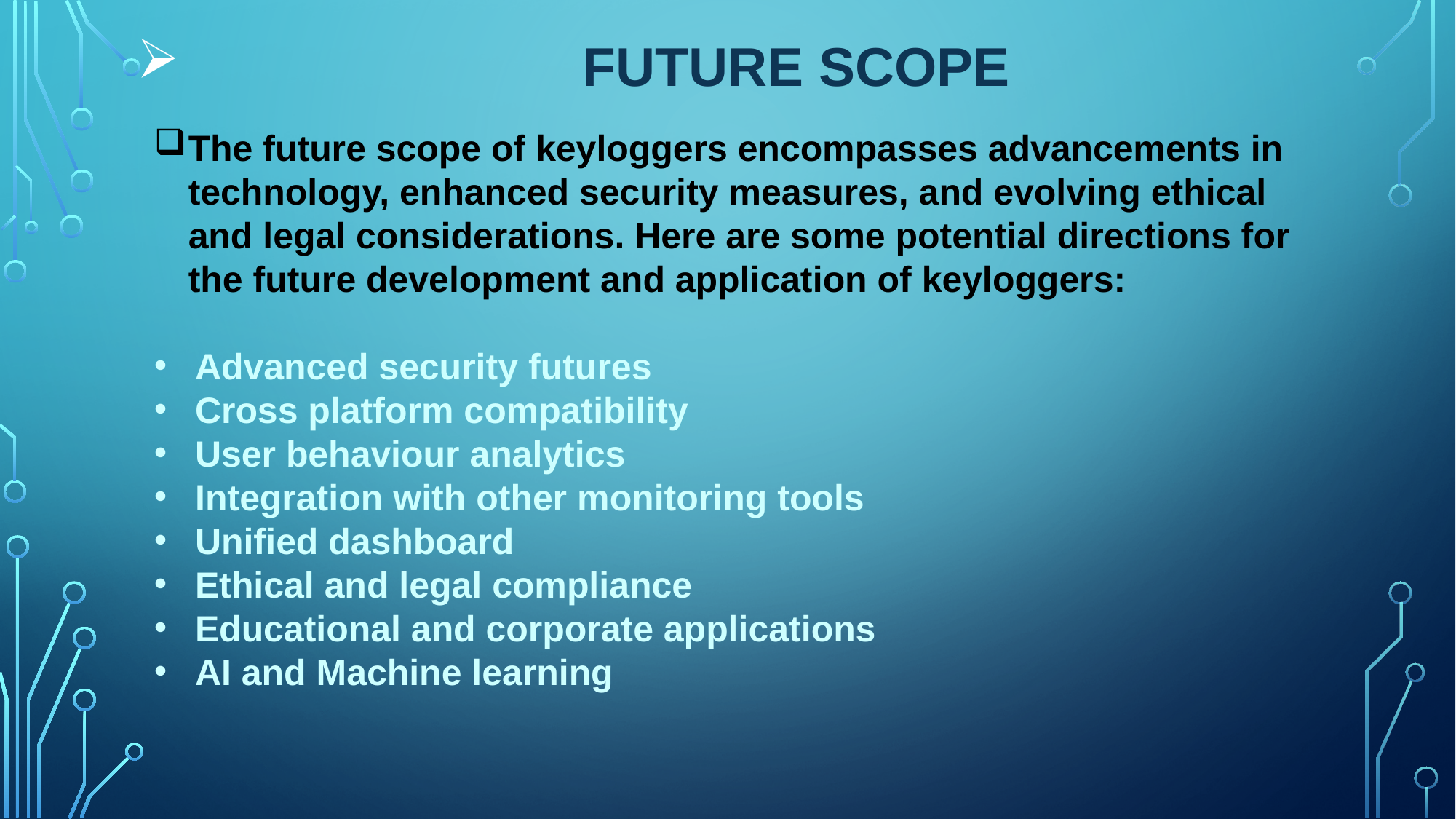

# FUTURE SCOPE
The future scope of keyloggers encompasses advancements in technology, enhanced security measures, and evolving ethical and legal considerations. Here are some potential directions for the future development and application of keyloggers:

Advanced security futures
Cross platform compatibility
User behaviour analytics
Integration with other monitoring tools
Unified dashboard
Ethical and legal compliance
Educational and corporate applications
AI and Machine learning